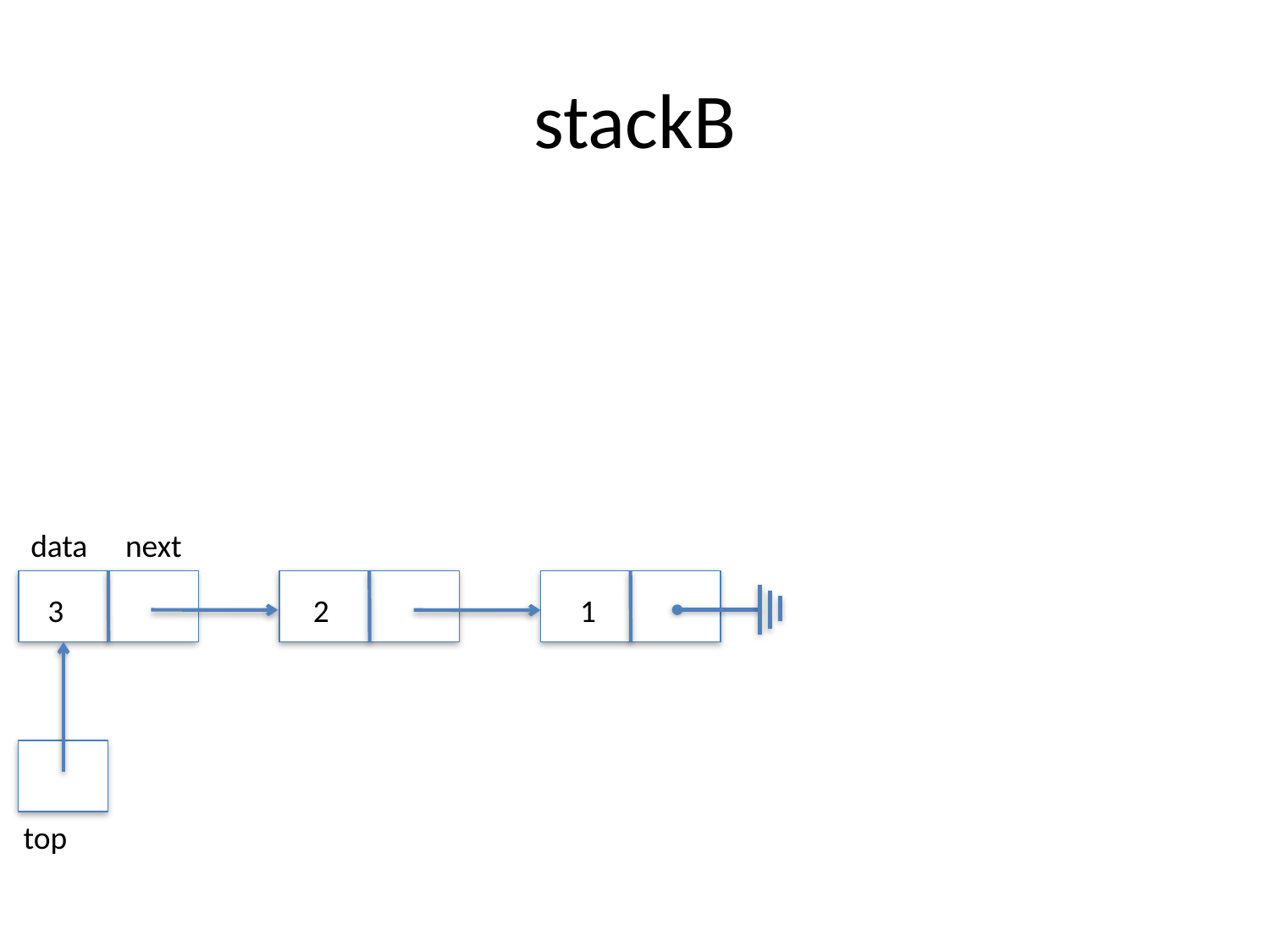

# stackB
data
next

3
2
1

top